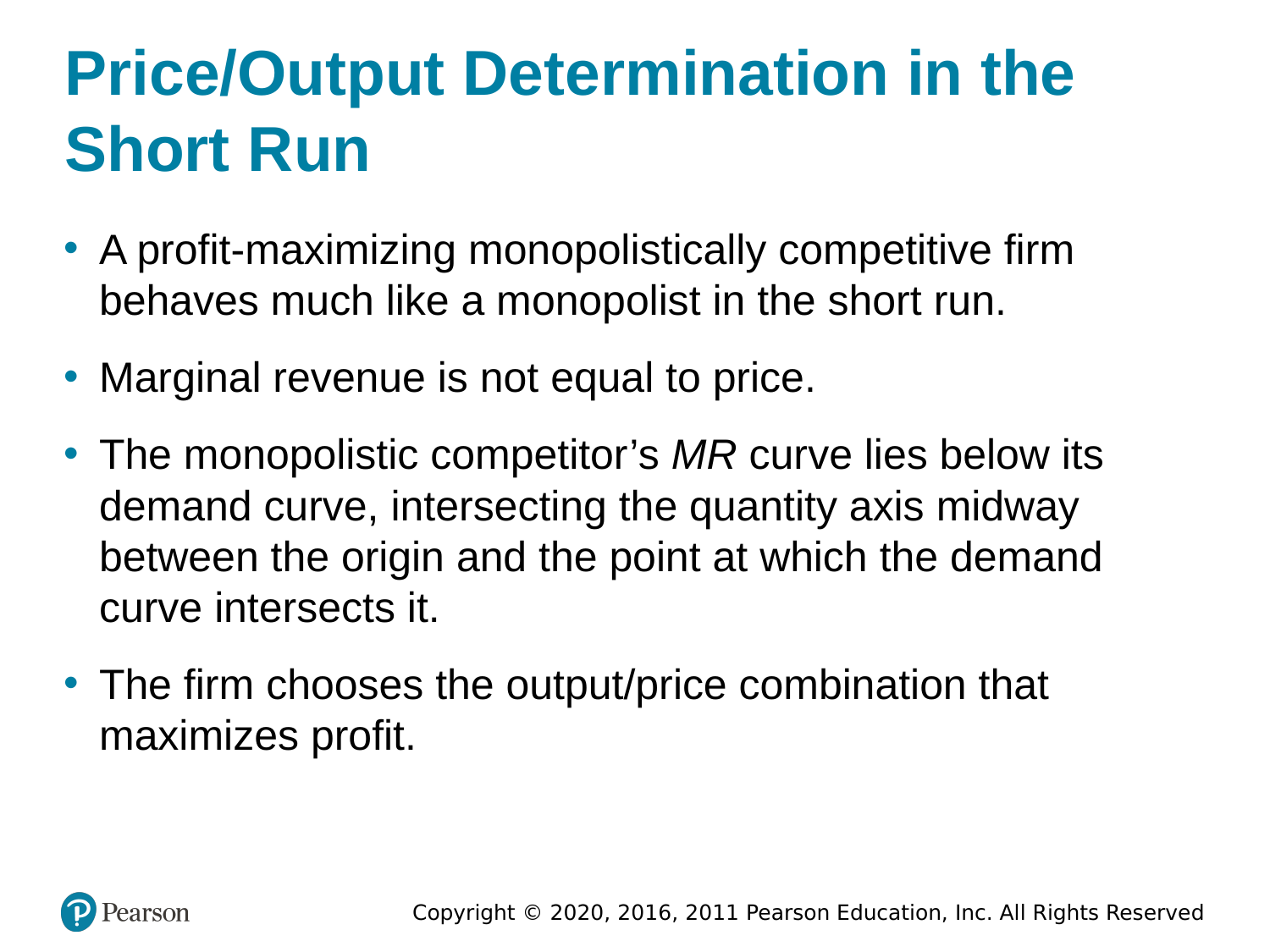

# Price/Output Determination in the Short Run
A profit-maximizing monopolistically competitive firm behaves much like a monopolist in the short run.
Marginal revenue is not equal to price.
The monopolistic competitor’s MR curve lies below its demand curve, intersecting the quantity axis midway between the origin and the point at which the demand curve intersects it.
The firm chooses the output/price combination that maximizes profit.